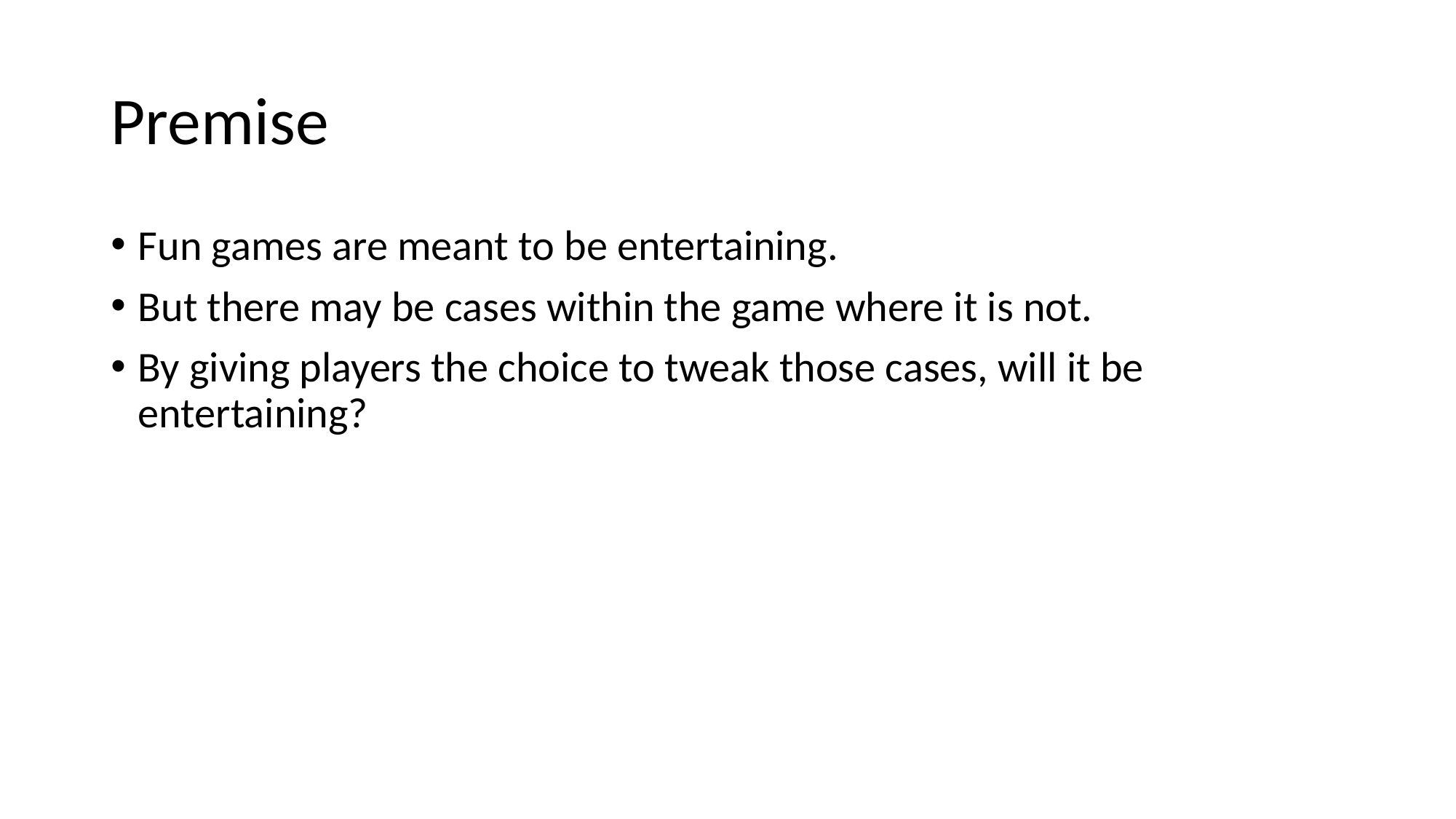

# Premise
Fun games are meant to be entertaining.
But there may be cases within the game where it is not.
By giving players the choice to tweak those cases, will it be entertaining?